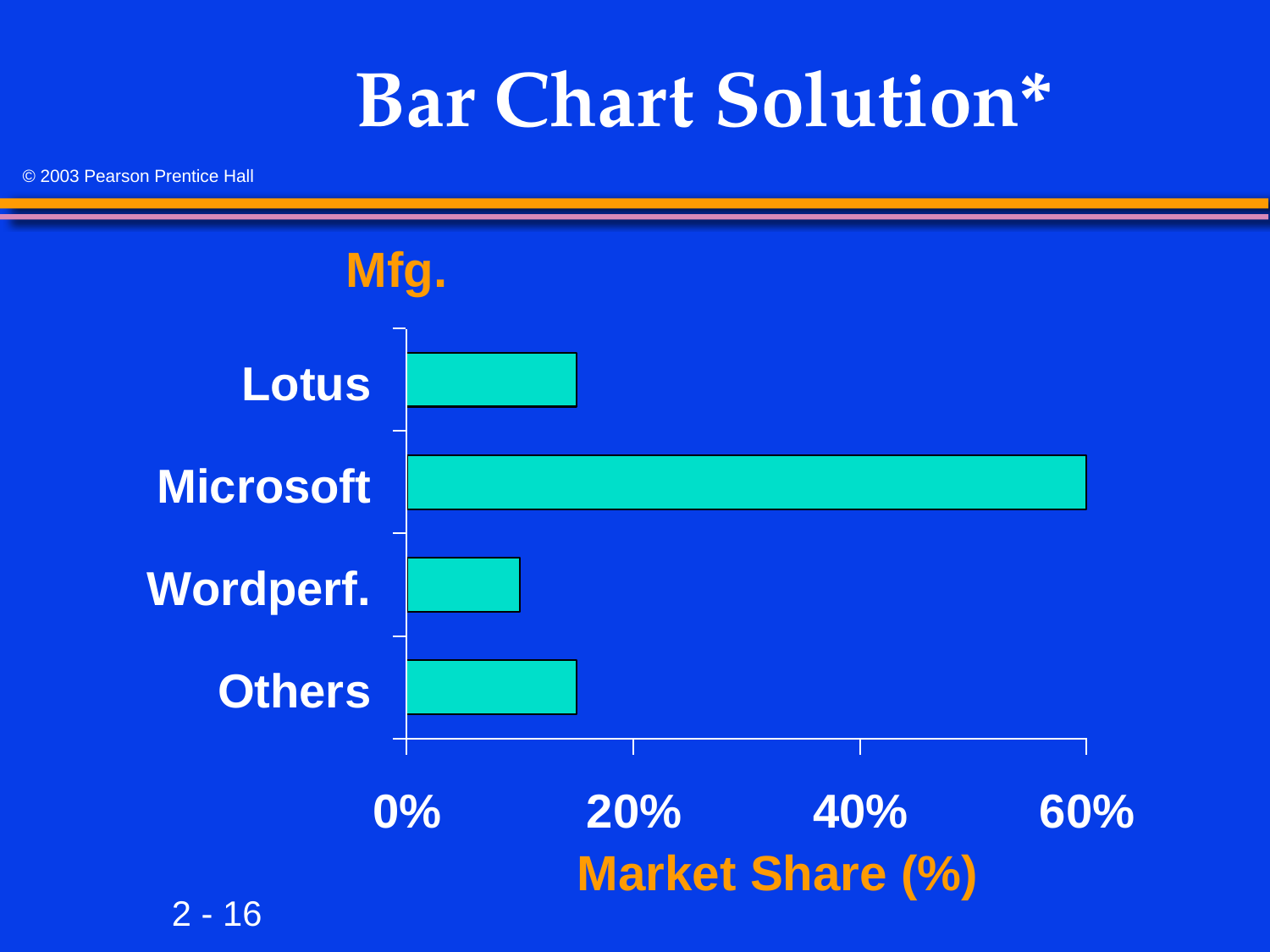

# Bar Chart Solution*
Mfg.
Lotus

Microsoft

Wordperf.

Others

0%
20%
40%
60%
Market Share (%)